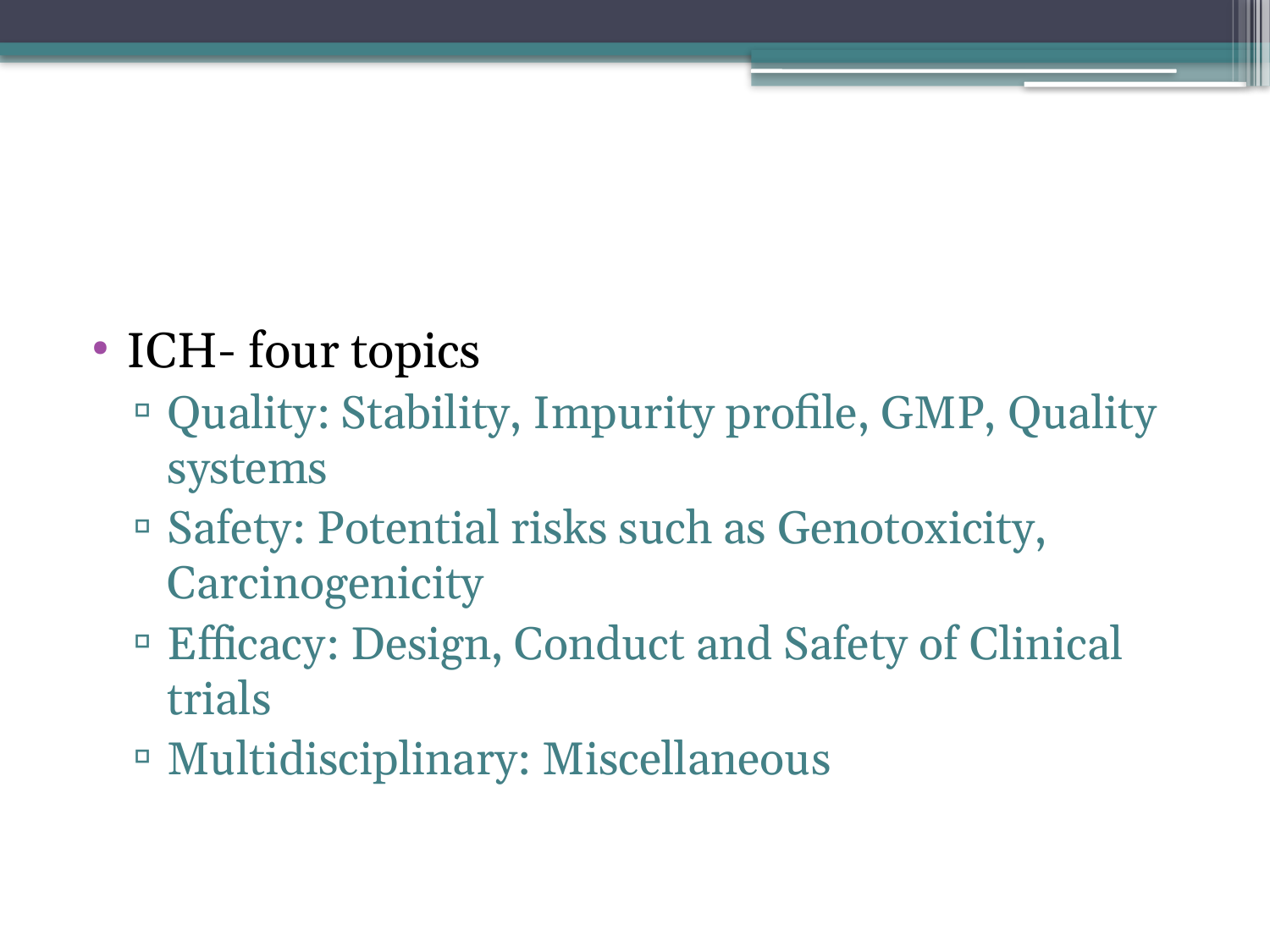

#
ICH- four topics
Quality: Stability, Impurity profile, GMP, Quality systems
Safety: Potential risks such as Genotoxicity, Carcinogenicity
Efficacy: Design, Conduct and Safety of Clinical trials
Multidisciplinary: Miscellaneous